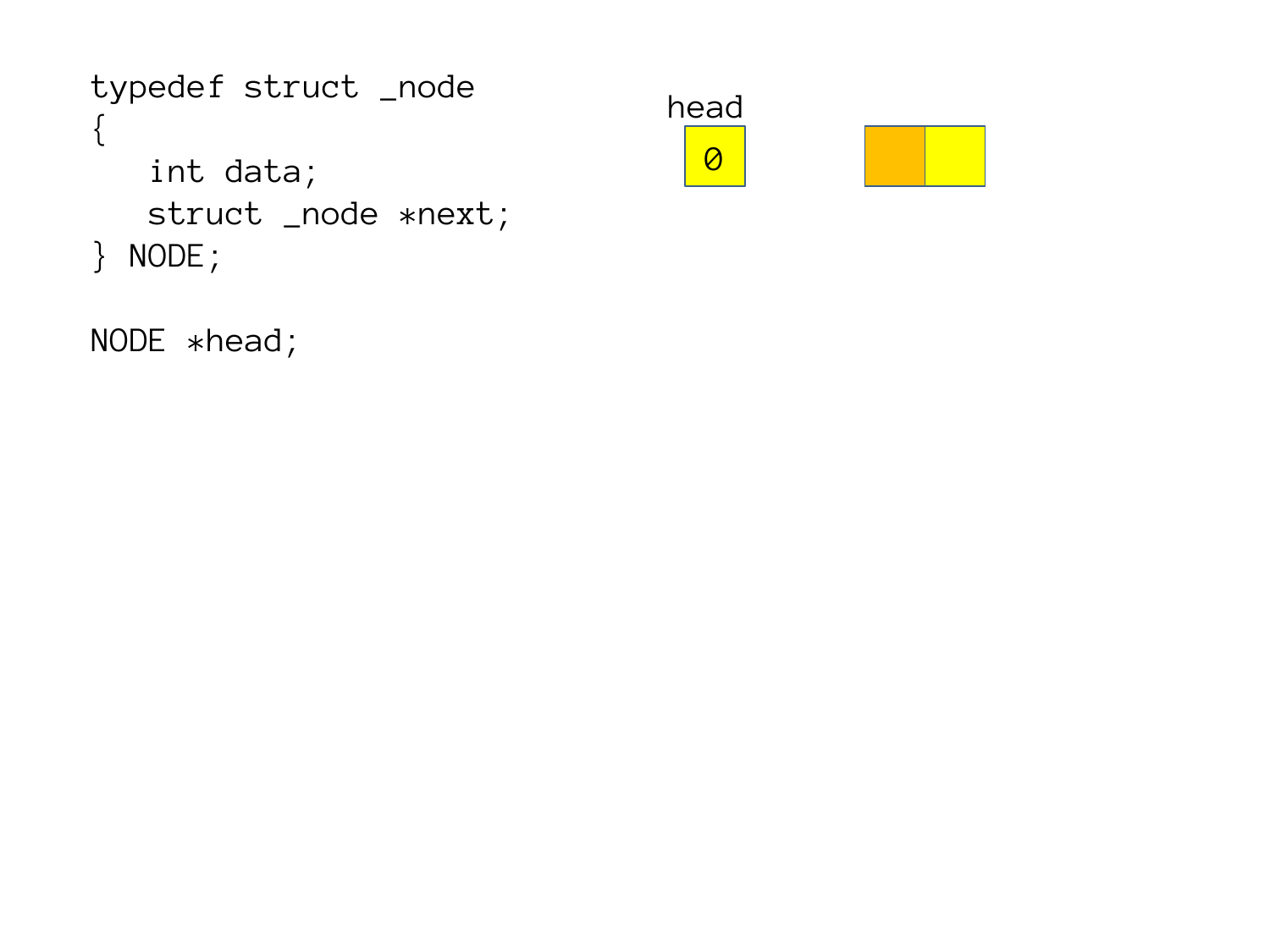

typedef struct _node
{
   int data;
   struct _node *next;
} NODE;

NODE *head;
head
0